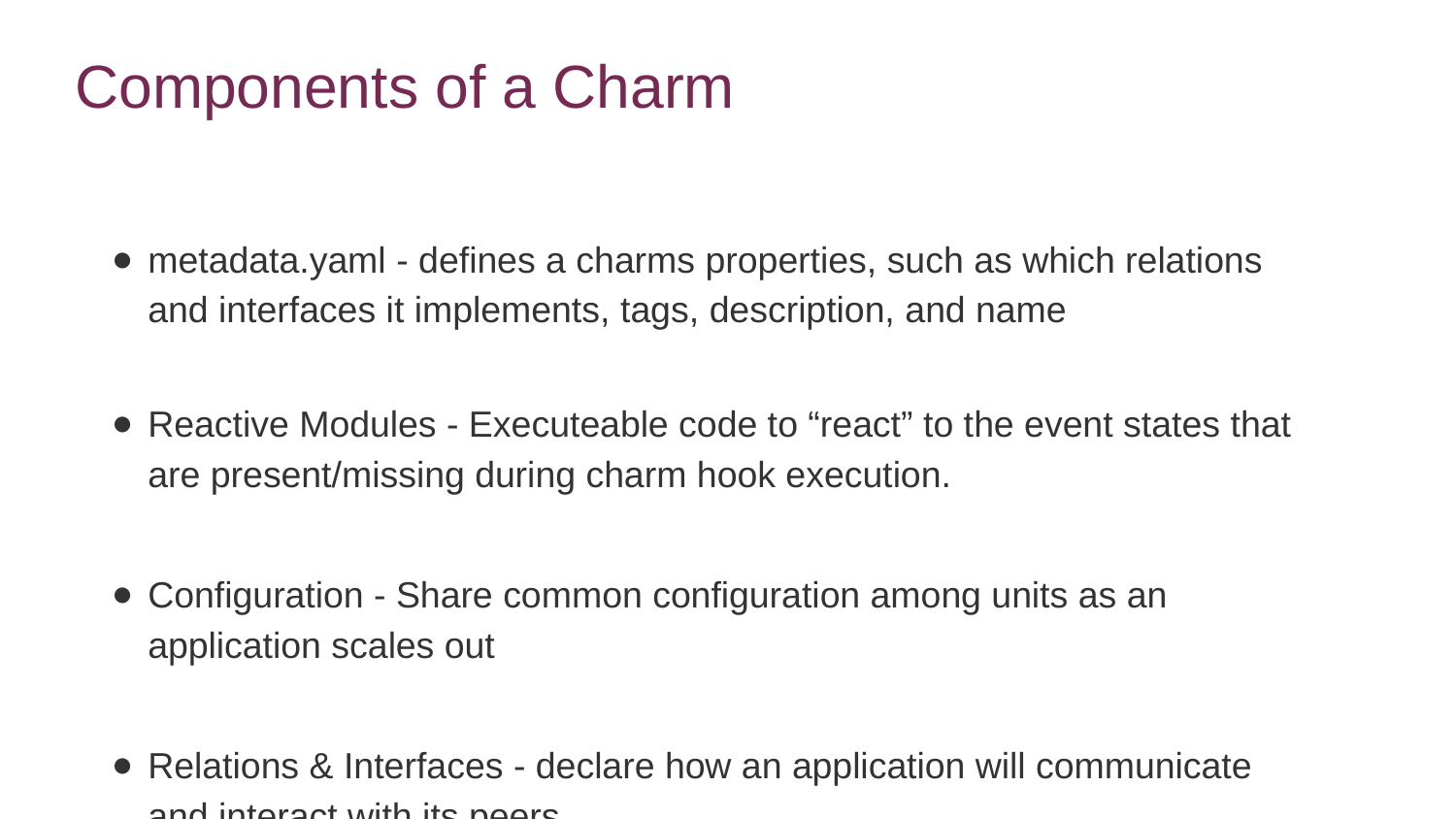

# Components of a Charm
metadata.yaml - defines a charms properties, such as which relations and interfaces it implements, tags, description, and name
Reactive Modules - Executeable code to “react” to the event states that are present/missing during charm hook execution.
Configuration - Share common configuration among units as an application scales out
Relations & Interfaces - declare how an application will communicate and interact with its peers